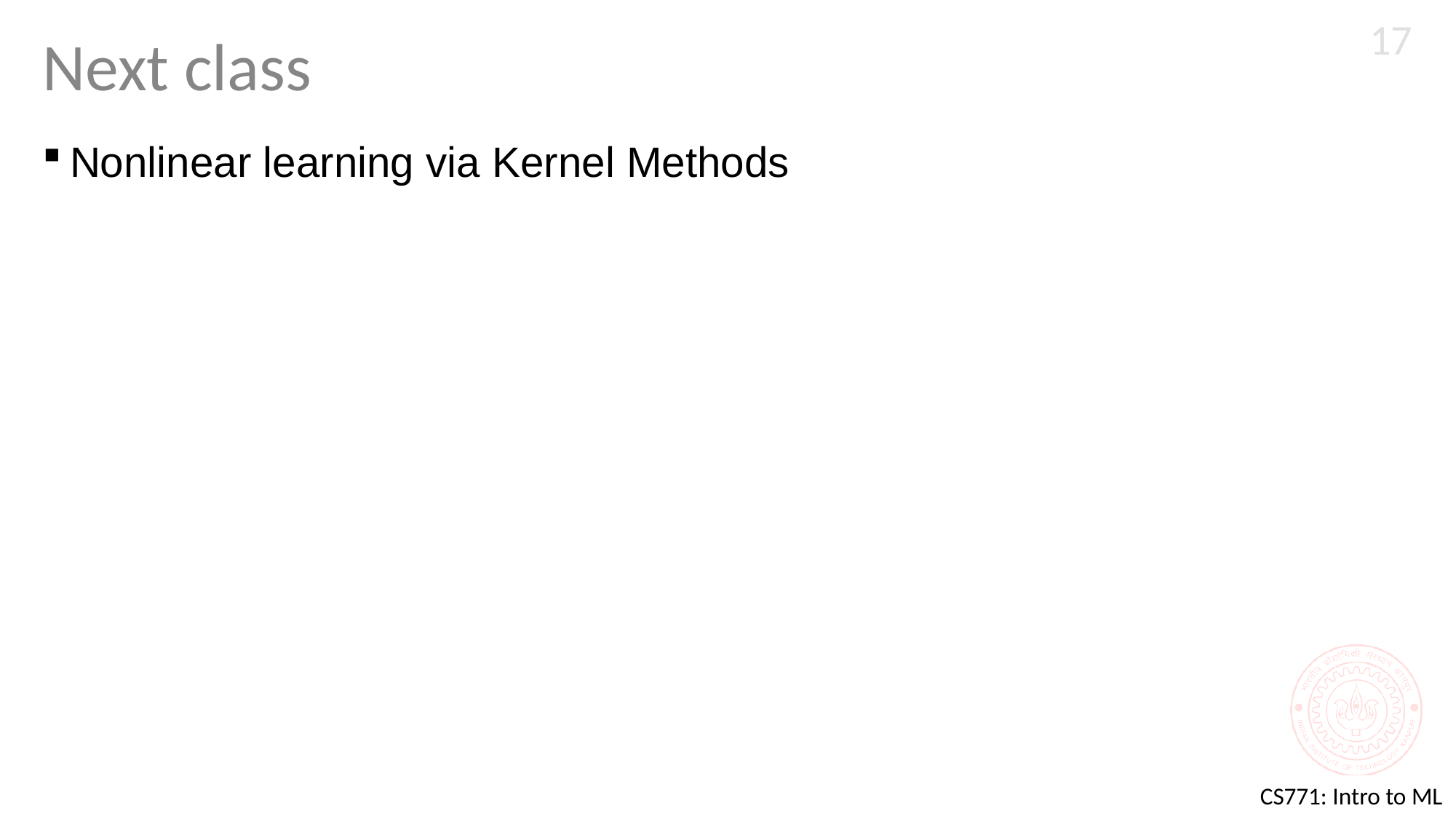

17
# Next class
Nonlinear learning via Kernel Methods